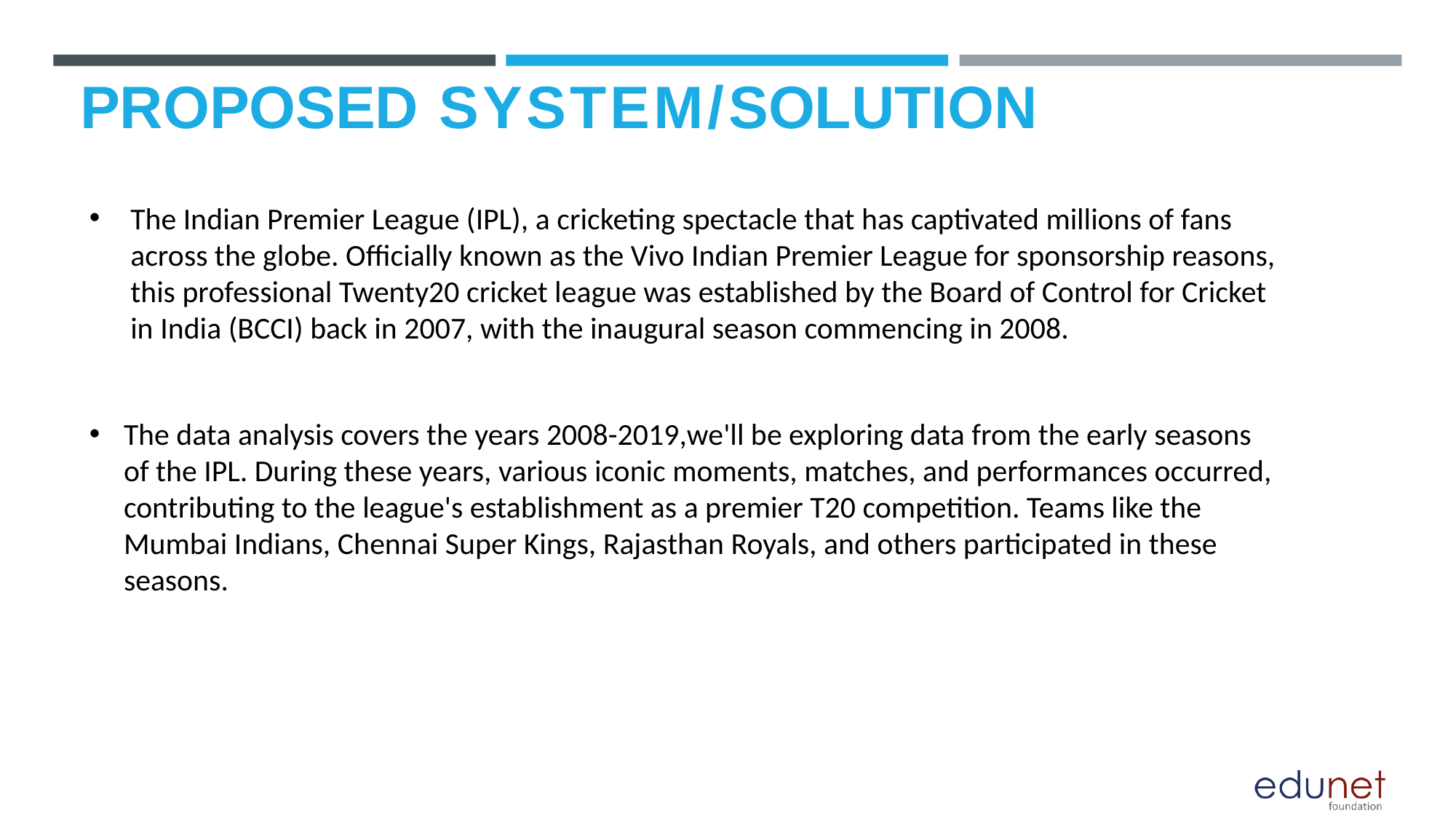

# PROPOSED SYSTEM/SOLUTION
The Indian Premier League (IPL), a cricketing spectacle that has captivated millions of fans across the globe. Officially known as the Vivo Indian Premier League for sponsorship reasons, this professional Twenty20 cricket league was established by the Board of Control for Cricket in India (BCCI) back in 2007, with the inaugural season commencing in 2008.
The data analysis covers the years 2008-2019,we'll be exploring data from the early seasons of the IPL. During these years, various iconic moments, matches, and performances occurred, contributing to the league's establishment as a premier T20 competition. Teams like the Mumbai Indians, Chennai Super Kings, Rajasthan Royals, and others participated in these seasons.